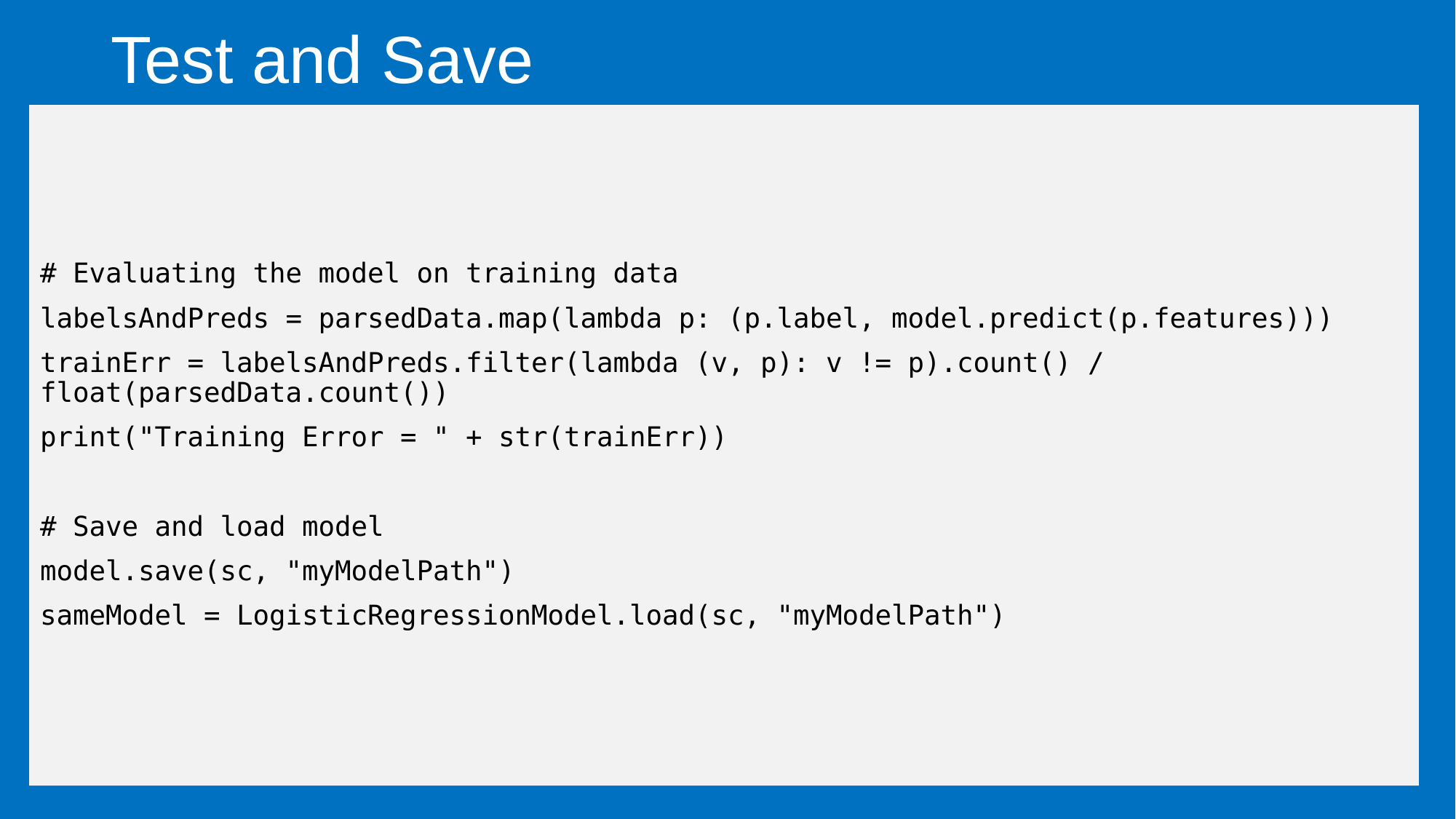

# Test and Save
# Evaluating the model on training data
labelsAndPreds = parsedData.map(lambda p: (p.label, model.predict(p.features)))
trainErr = labelsAndPreds.filter(lambda (v, p): v != p).count() / float(parsedData.count())
print("Training Error = " + str(trainErr))

# Save and load model
model.save(sc, "myModelPath")
sameModel = LogisticRegressionModel.load(sc, "myModelPath")